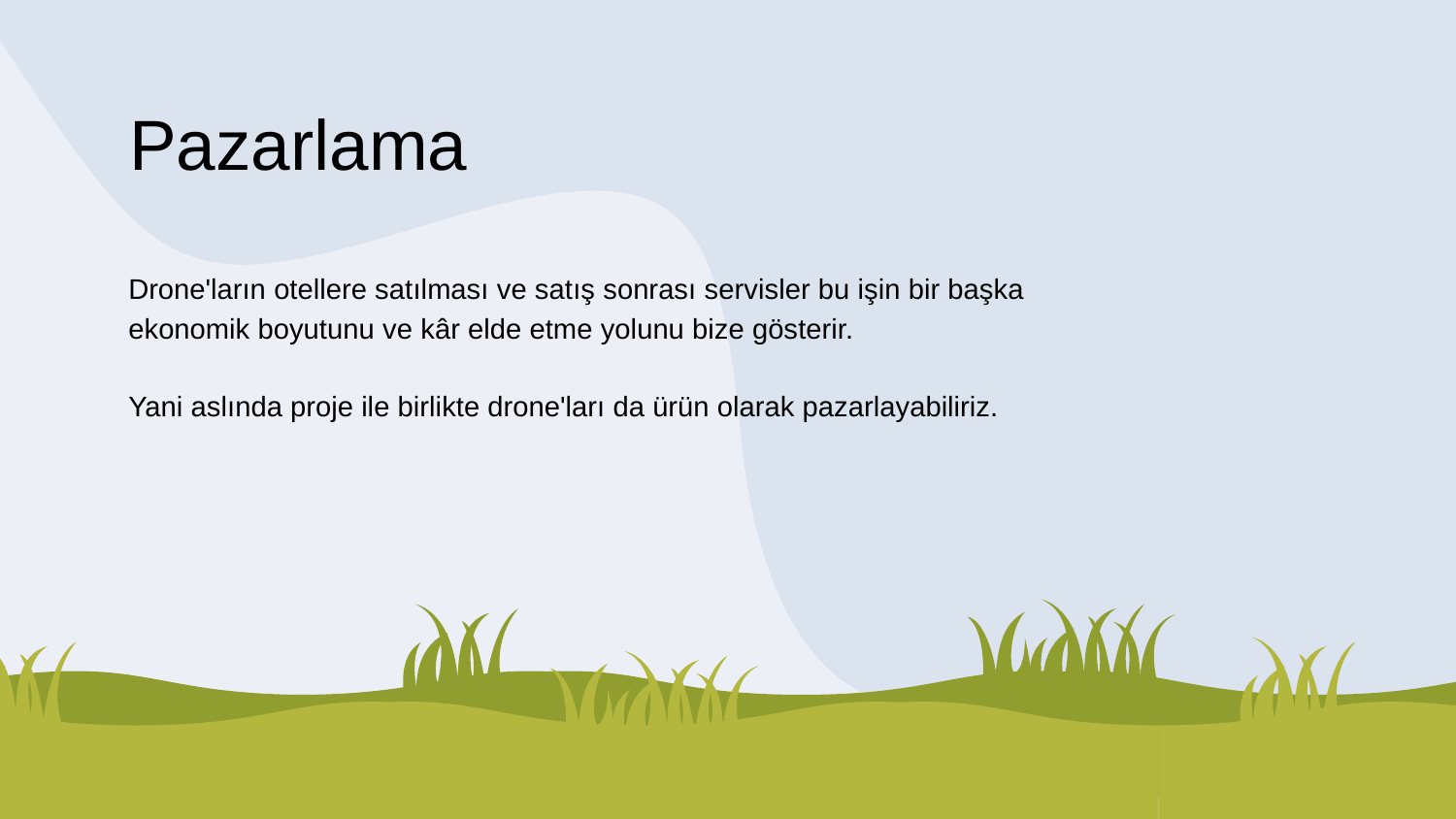

# Pazarlama
Drone'ların otellere satılması ve satış sonrası servisler bu işin bir başka ekonomik boyutunu ve kâr elde etme yolunu bize gösterir.

Yani aslında proje ile birlikte drone'ları da ürün olarak pazarlayabiliriz.